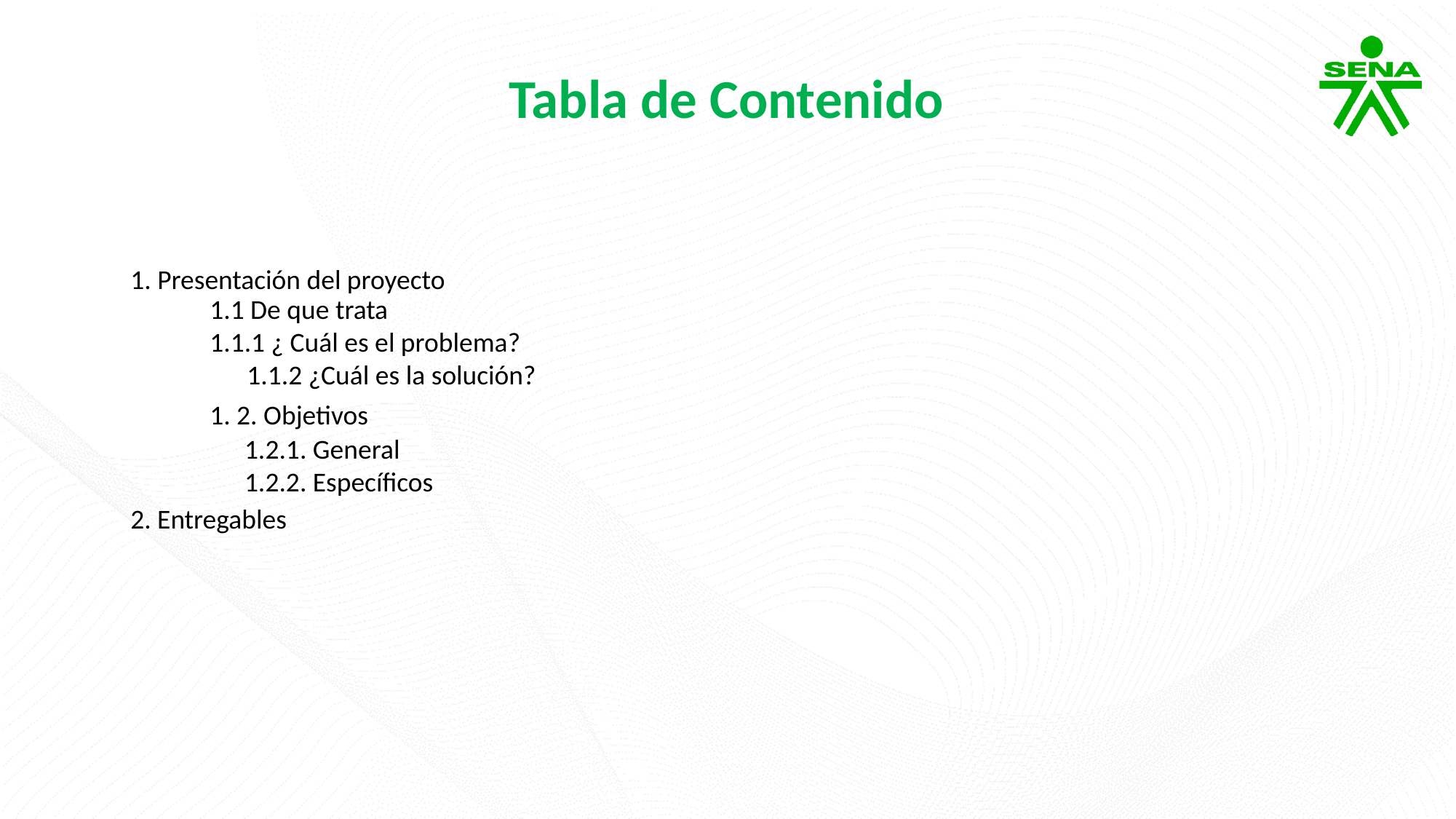

Tabla de Contenido
1. Presentación del proyecto
1.1 De que trata
1.1.1 ¿ Cuál es el problema?
      1.1.2 ¿Cuál es la solución?
1. 2. Objetivos
1.2.1. General
1.2.2. Específicos
2. Entregables